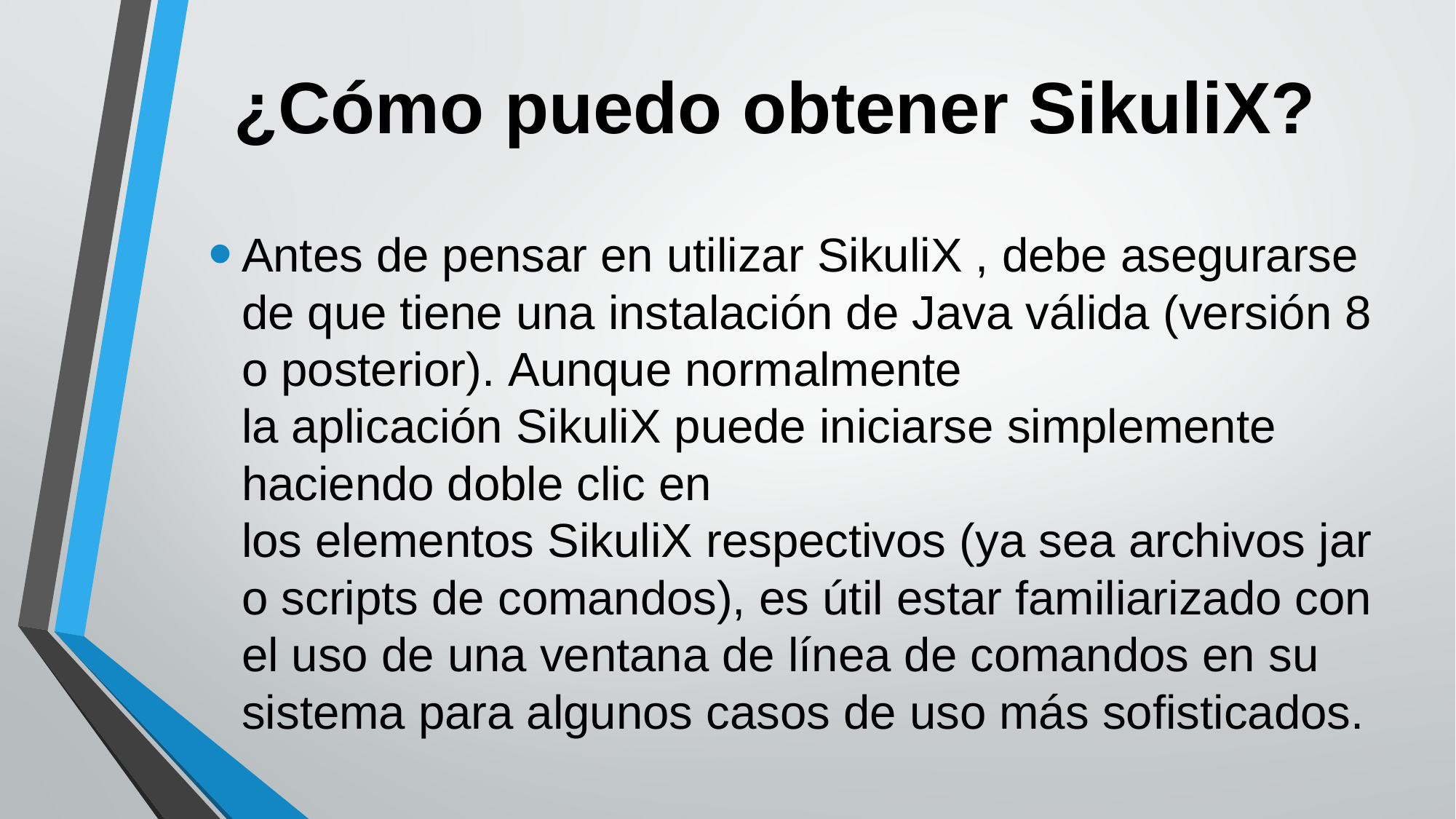

# ¿Cómo puedo obtener SikuliX?
Antes de pensar en utilizar SikuliX , debe asegurarse de que tiene una instalación de Java válida (versión 8 o posterior). Aunque normalmente la aplicación SikuliX puede iniciarse simplemente haciendo doble clic en los elementos SikuliX respectivos (ya sea archivos jar o scripts de comandos), es útil estar familiarizado con el uso de una ventana de línea de comandos en su sistema para algunos casos de uso más sofisticados.